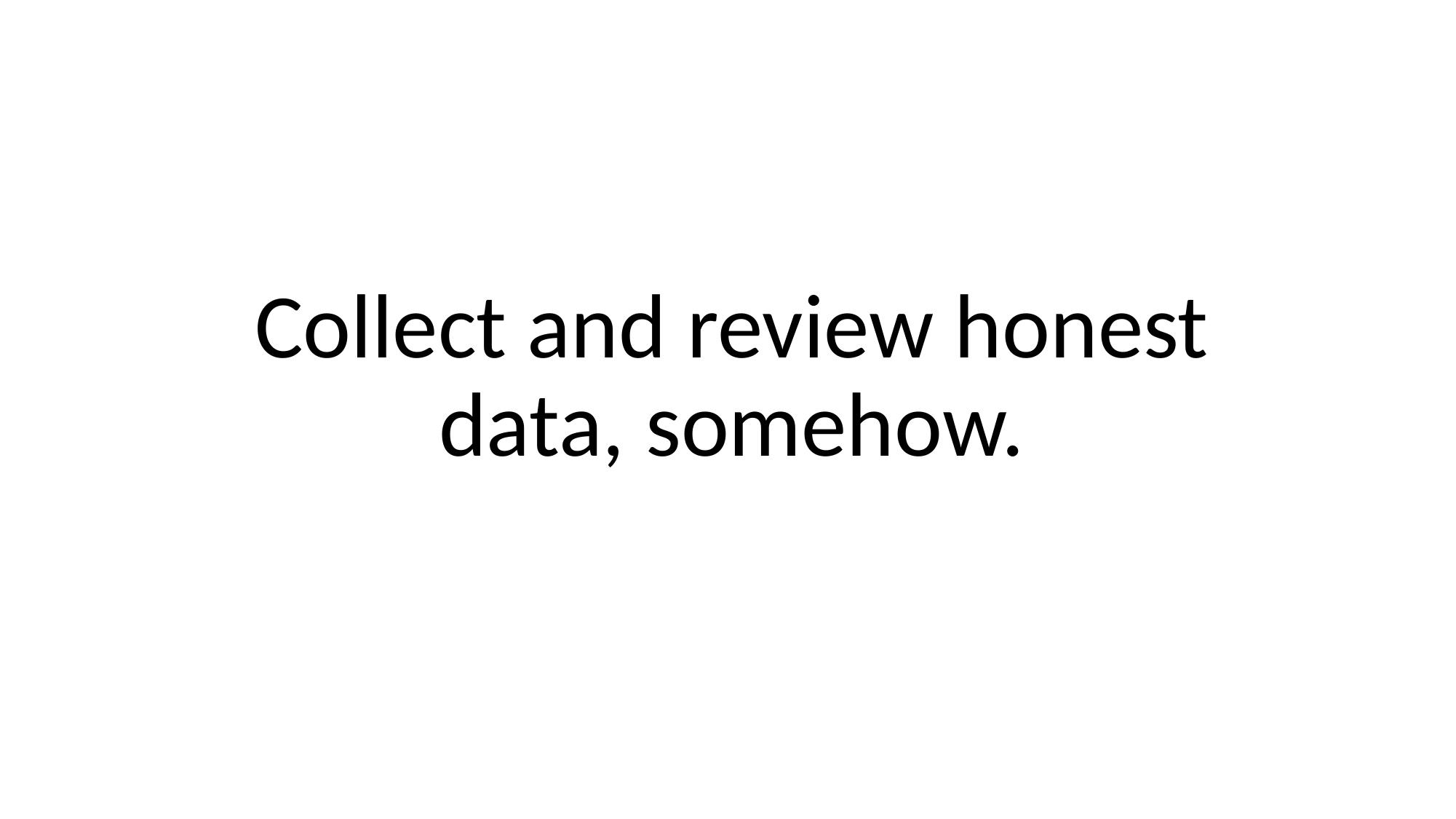

# Collect and review honest data, somehow.